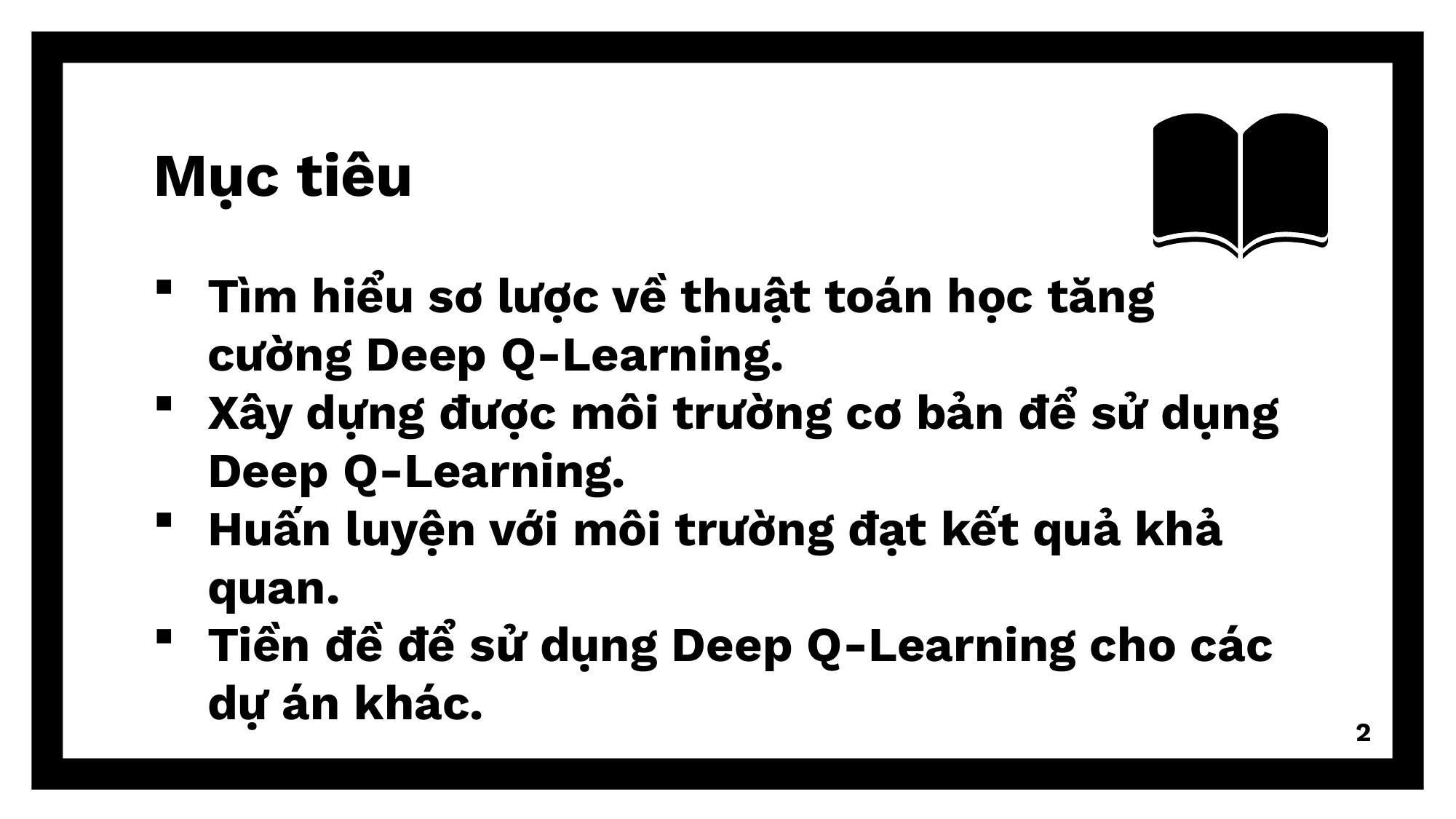

# Mục tiêu
Tìm hiểu sơ lược về thuật toán học tăng cường Deep Q-Learning.
Xây dựng được môi trường cơ bản để sử dụng Deep Q-Learning.
Huấn luyện với môi trường đạt kết quả khả quan.
Tiền đề để sử dụng Deep Q-Learning cho các dự án khác.

2